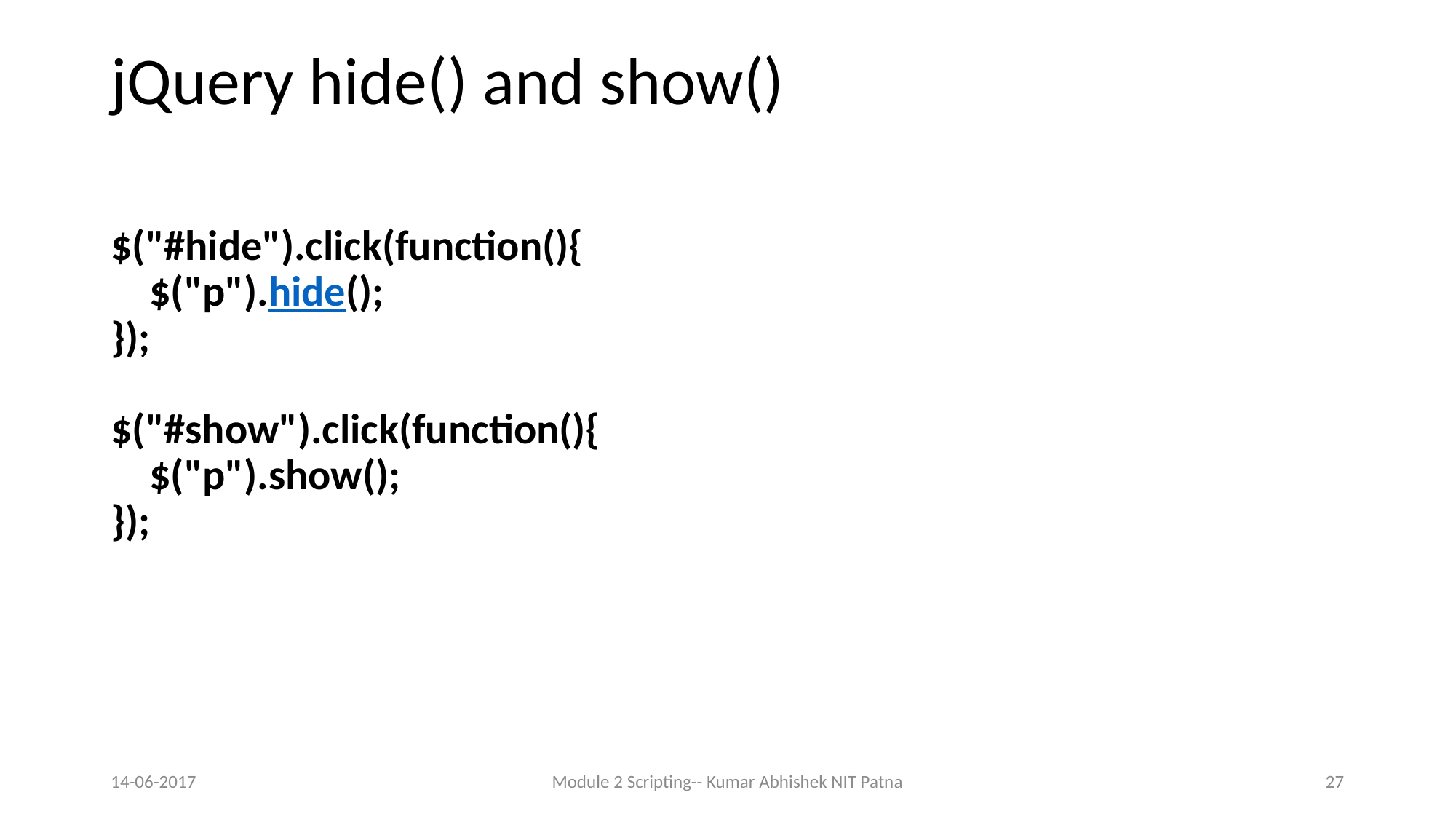

# jQuery hide() and show()
$("#hide").click(function(){
    $("p").hide();
});
$("#show").click(function(){
    $("p").show();
});
14-06-2017
Module 2 Scripting-- Kumar Abhishek NIT Patna
27